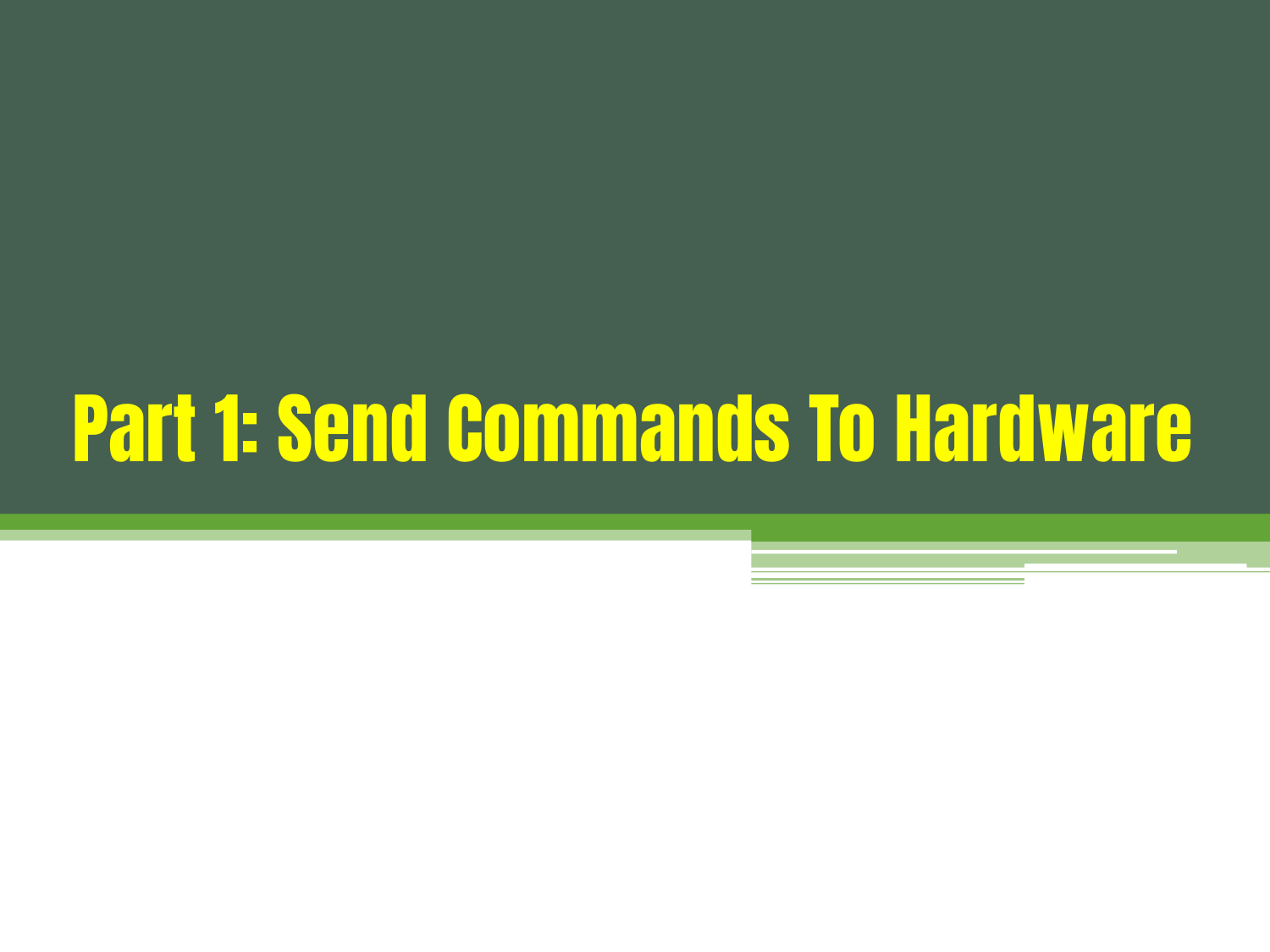

# Part 1: Send Commands To Hardware